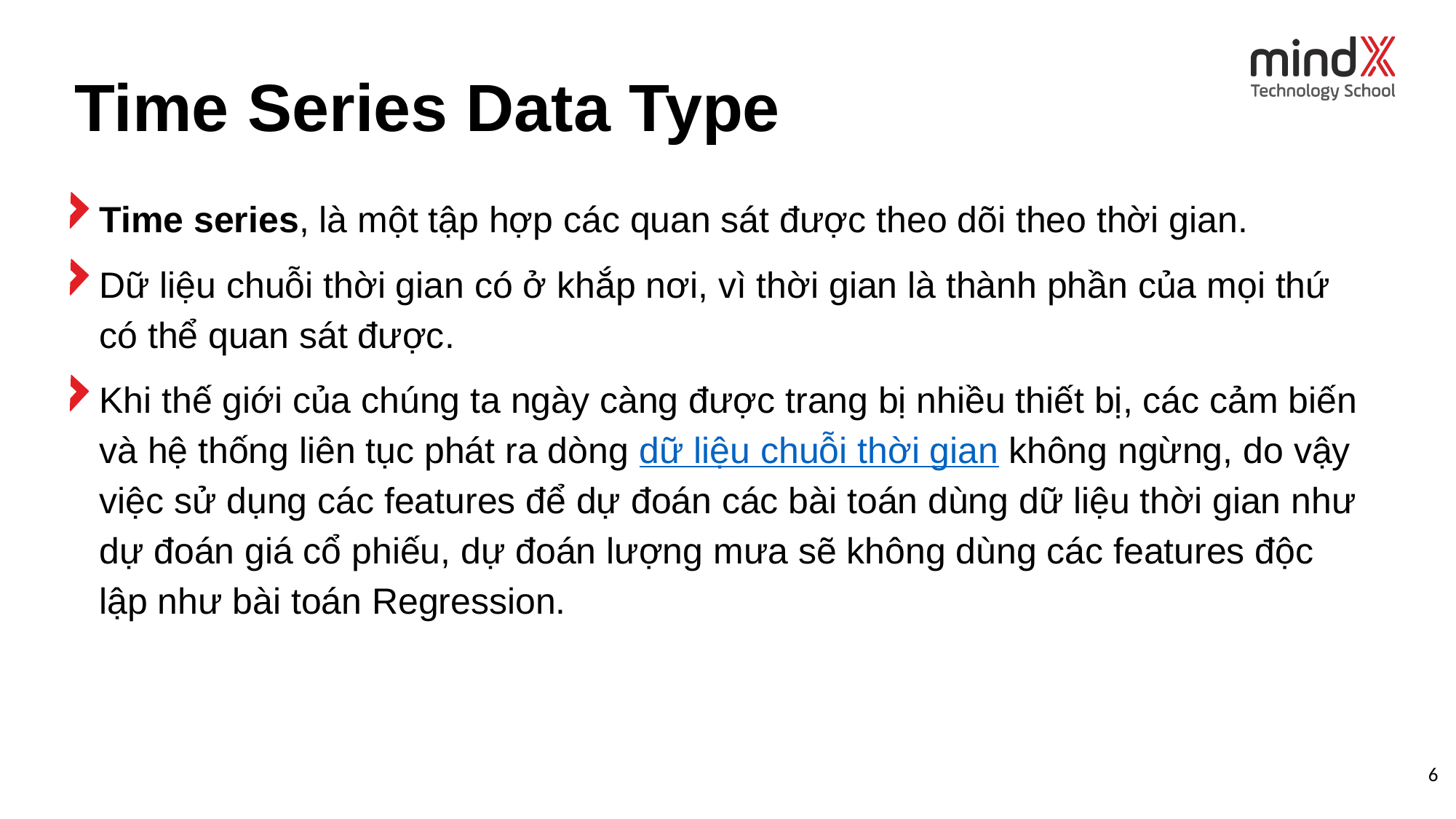

Time Series Data Type
Time series, là một tập hợp các quan sát được theo dõi theo thời gian.
Dữ liệu chuỗi thời gian có ở khắp nơi, vì thời gian là thành phần của mọi thứ có thể quan sát được.
Khi thế giới của chúng ta ngày càng được trang bị nhiều thiết bị, các cảm biến và hệ thống liên tục phát ra dòng dữ liệu chuỗi thời gian không ngừng, do vậy việc sử dụng các features để dự đoán các bài toán dùng dữ liệu thời gian như dự đoán giá cổ phiếu, dự đoán lượng mưa sẽ không dùng các features độc lập như bài toán Regression.

6